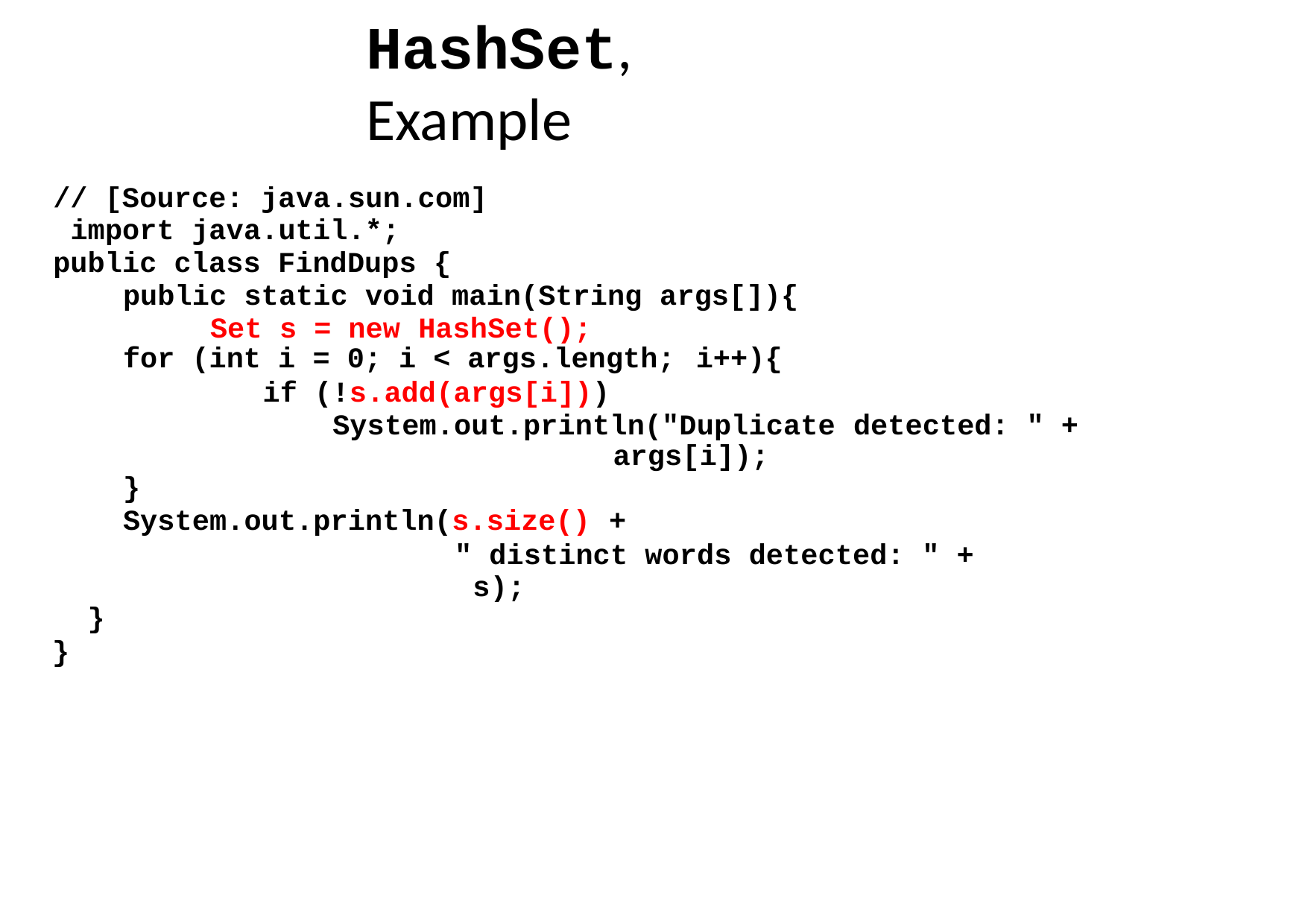

# HashSet, Example
// [Source: java.sun.com]  import java.util.*;  public class FindDups {
public static void main(String args[]){  Set s = new HashSet();
for (int i = 0; i < args.length; i++){
if (!s.add(args[i]))  System.out.println("Duplicate detected: " +
args[i]);
}
System.out.println(s.size() +
" distinct words detected: " +  s);
}
}